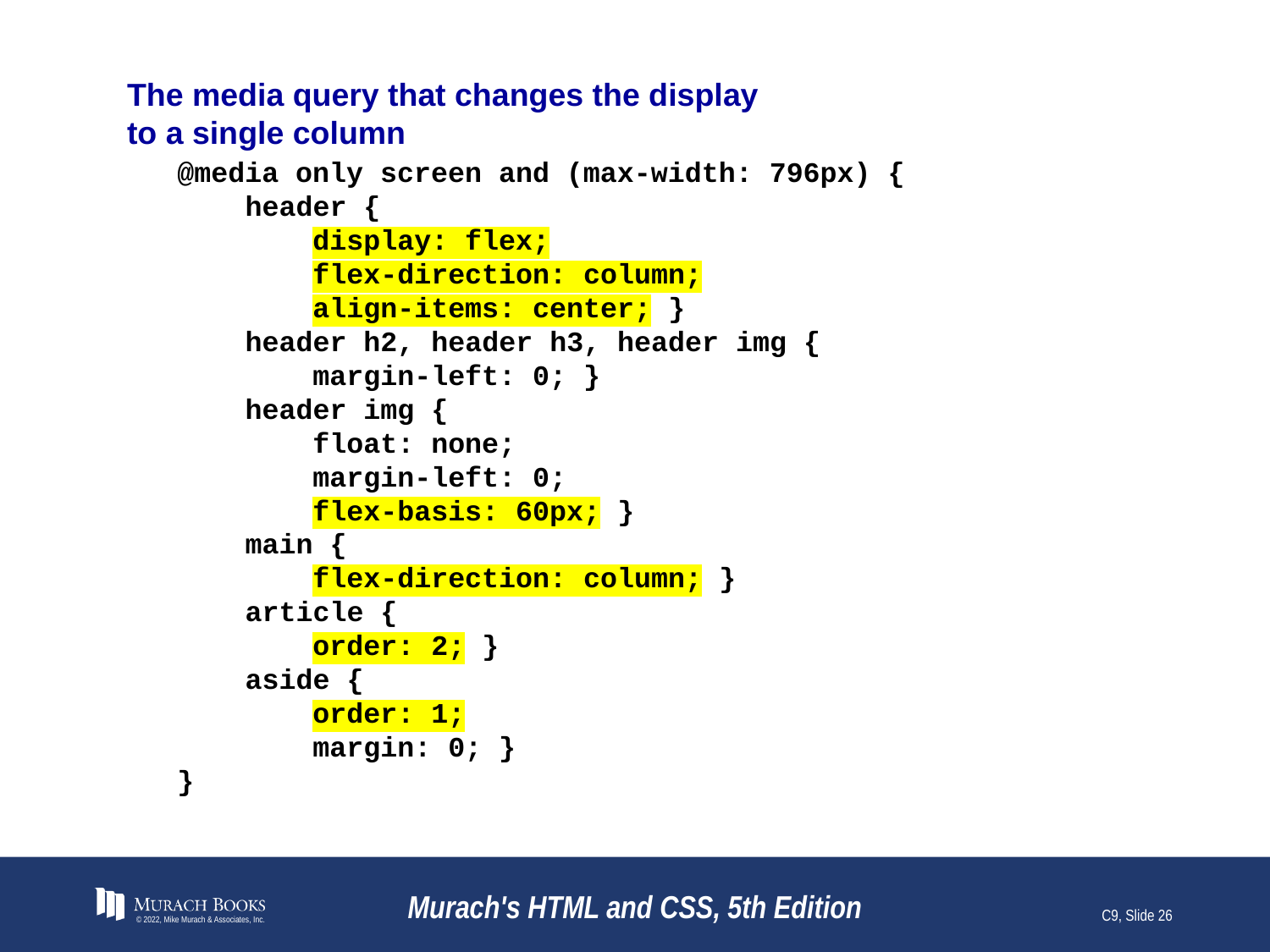

# The media query that changes the display to a single column
@media only screen and (max-width: 796px) {
    header {
        display: flex;
        flex-direction: column;
        align-items: center; }
    header h2, header h3, header img {
        margin-left: 0; }
    header img {
        float: none;
        margin-left: 0;
        flex-basis: 60px; }
    main {
        flex-direction: column; }
    article {
        order: 2; }
    aside {
        order: 1;
        margin: 0; }
}

© 2022, Mike Murach & Associates, Inc.
Murach's HTML and CSS, 5th Edition

C9, Slide 26